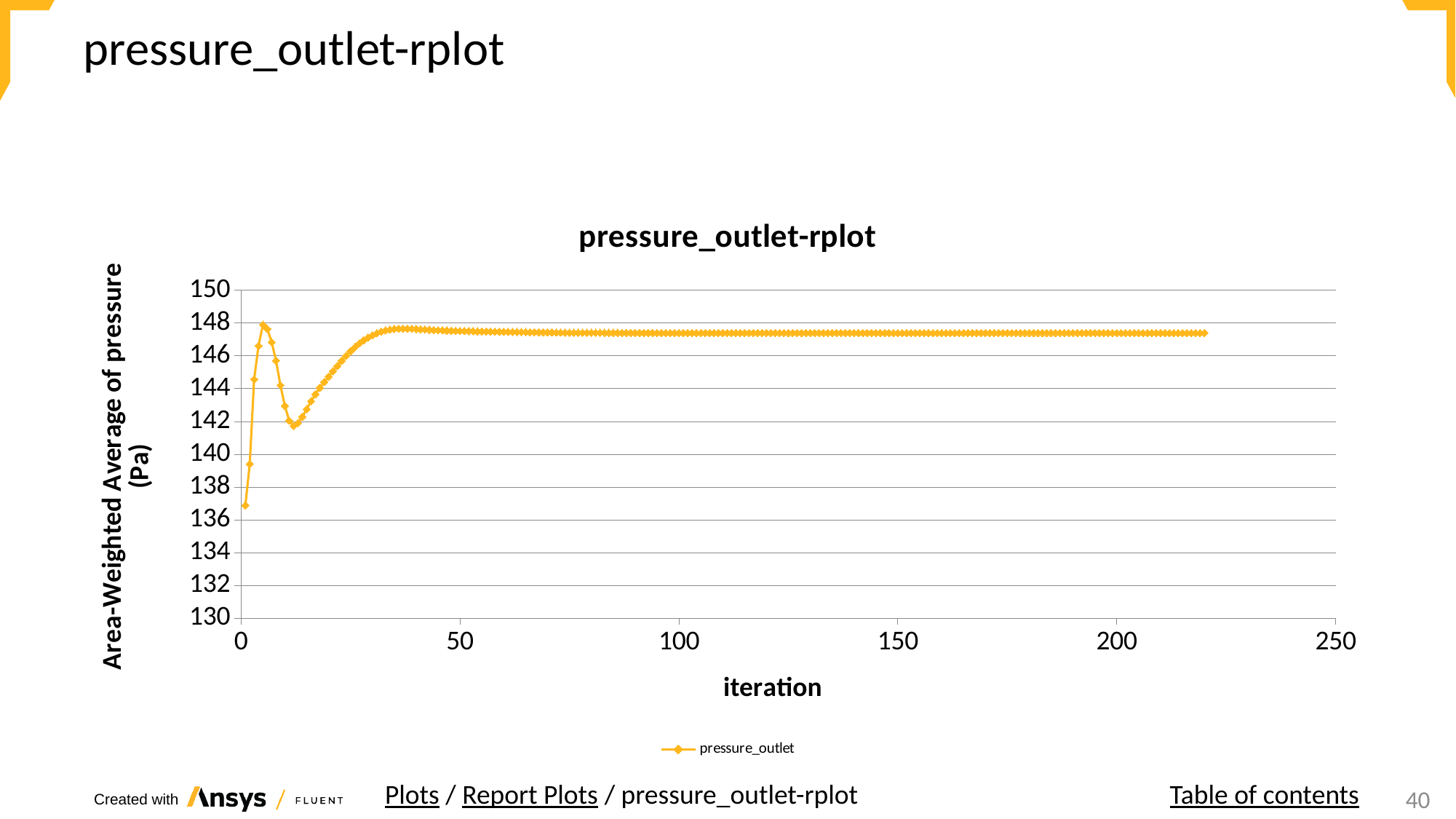

# pressure_outlet-rplot

### Chart: pressure_outlet-rplot

| Category | pressure_outlet |
|---|---|
Plots / Report Plots / pressure_outlet-rplot
Table of contents
40